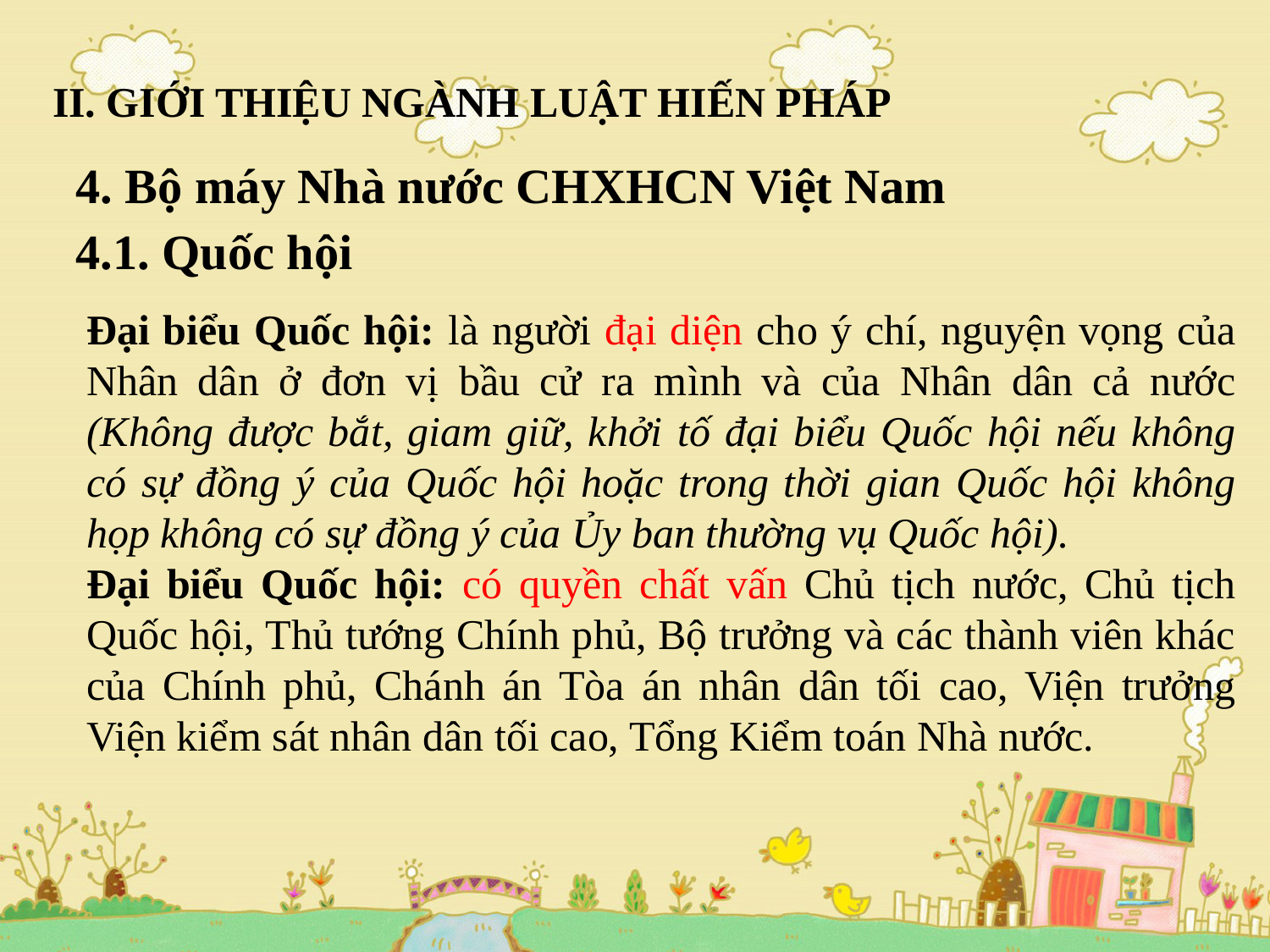

# II. GIỚI THIỆU NGÀNH LUẬT HIẾN PHÁP
4. Bộ máy Nhà nước CHXHCN Việt Nam
4.1. Quốc hội
Đại biểu Quốc hội: là người đại diện cho ý chí, nguyện vọng của Nhân dân ở đơn vị bầu cử ra mình và của Nhân dân cả nước (Không được bắt, giam giữ, khởi tố đại biểu Quốc hội nếu không có sự đồng ý của Quốc hội hoặc trong thời gian Quốc hội không họp không có sự đồng ý của Ủy ban thường vụ Quốc hội).
Đại biểu Quốc hội: có quyền chất vấn Chủ tịch nước, Chủ tịch Quốc hội, Thủ tướng Chính phủ, Bộ trưởng và các thành viên khác của Chính phủ, Chánh án Tòa án nhân dân tối cao, Viện trưởng Viện kiểm sát nhân dân tối cao, Tổng Kiểm toán Nhà nước.